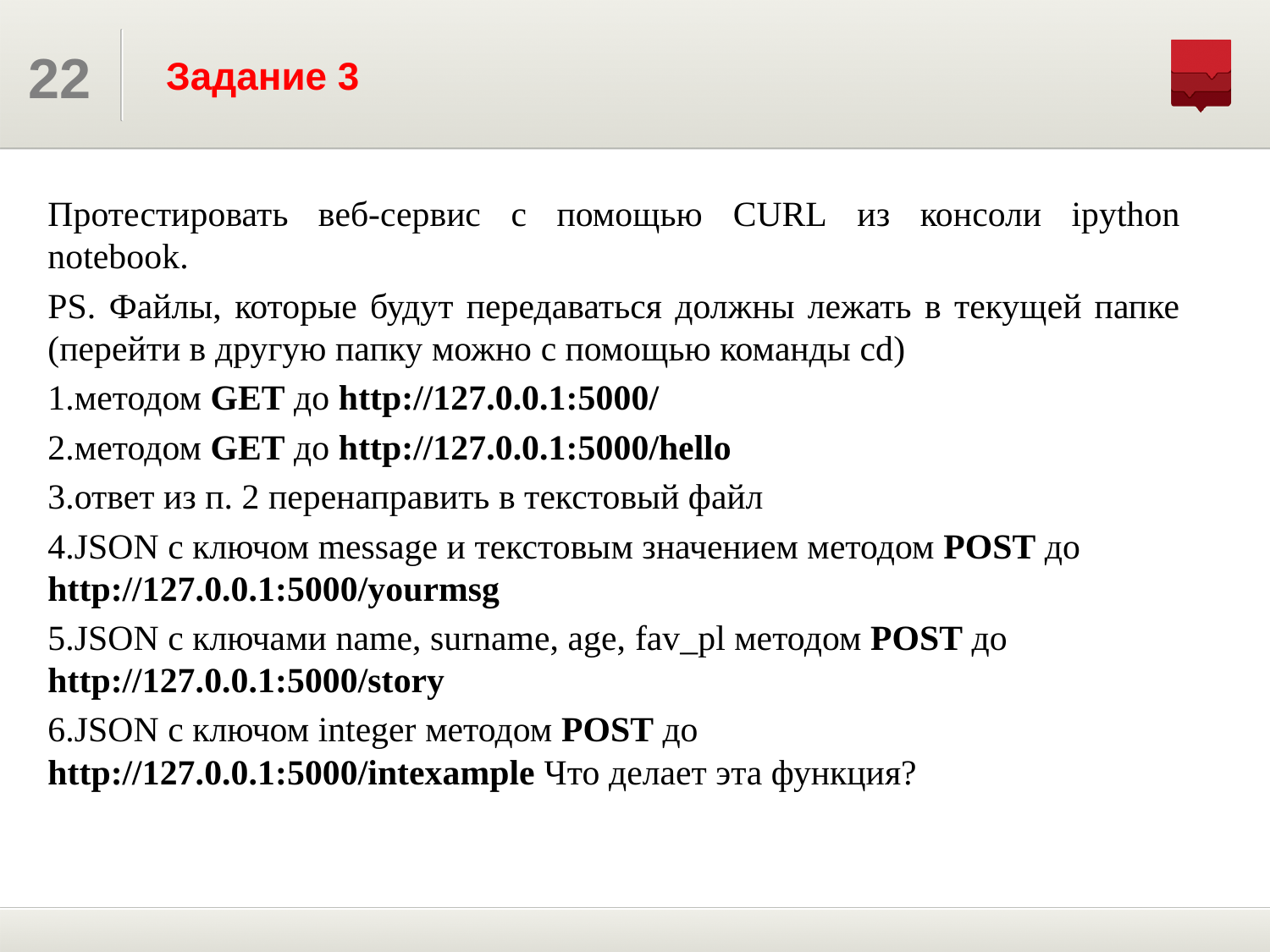

# Задание 3
Протестировать веб-сервис с помощью CURL из консоли ipython notebook.
PS. Файлы, которые будут передаваться должны лежать в текущей папке (перейти в другую папку можно с помощью команды cd)
методом GET до http://127.0.0.1:5000/
методом GET до http://127.0.0.1:5000/hello
ответ из п. 2 перенаправить в текстовый файл
JSON с ключом message и текстовым значением методом POST до http://127.0.0.1:5000/yourmsg
JSON с ключами name, surname, age, fav_pl методом POST до http://127.0.0.1:5000/story
JSON с ключом integer методом POST до http://127.0.0.1:5000/intexample Что делает эта функция?